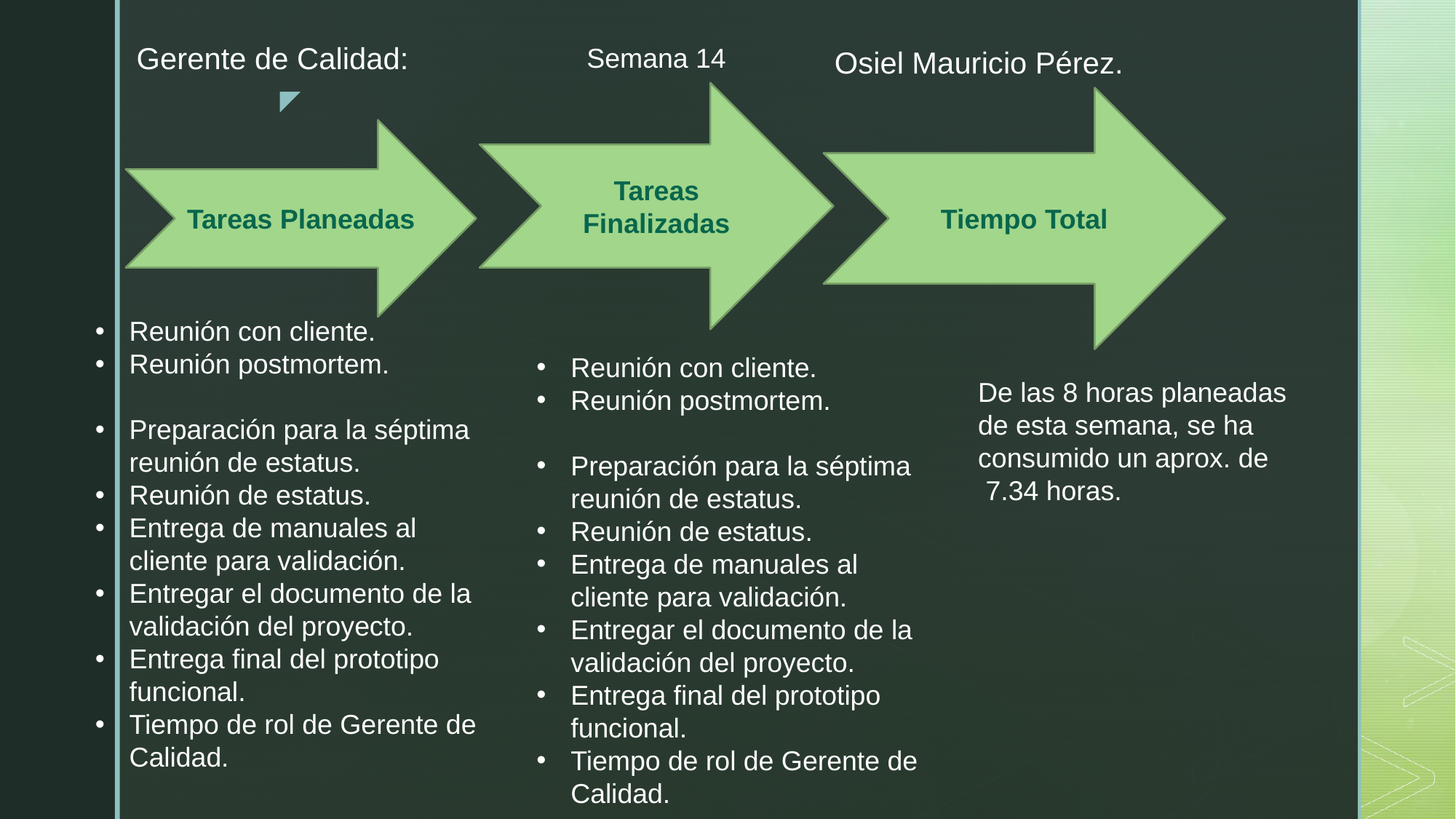

Gerente de Calidad:
Semana 14
Osiel Mauricio Pérez.
Tareas Finalizadas
Tiempo Total
Tareas Planeadas
Reunión con cliente.
Reunión postmortem.

Preparación para la séptima reunión de estatus.
Reunión de estatus.
Entrega de manuales al cliente para validación.
Entregar el documento de la validación del proyecto.
Entrega final del prototipo funcional.
Tiempo de rol de Gerente de Calidad.
Reunión con cliente.
Reunión postmortem.

Preparación para la séptima reunión de estatus.
Reunión de estatus.
Entrega de manuales al cliente para validación.
Entregar el documento de la validación del proyecto.
Entrega final del prototipo funcional.
Tiempo de rol de Gerente de Calidad.
De las 8 horas planeadas de esta semana, se ha consumido un aprox. de     7.34 horas.